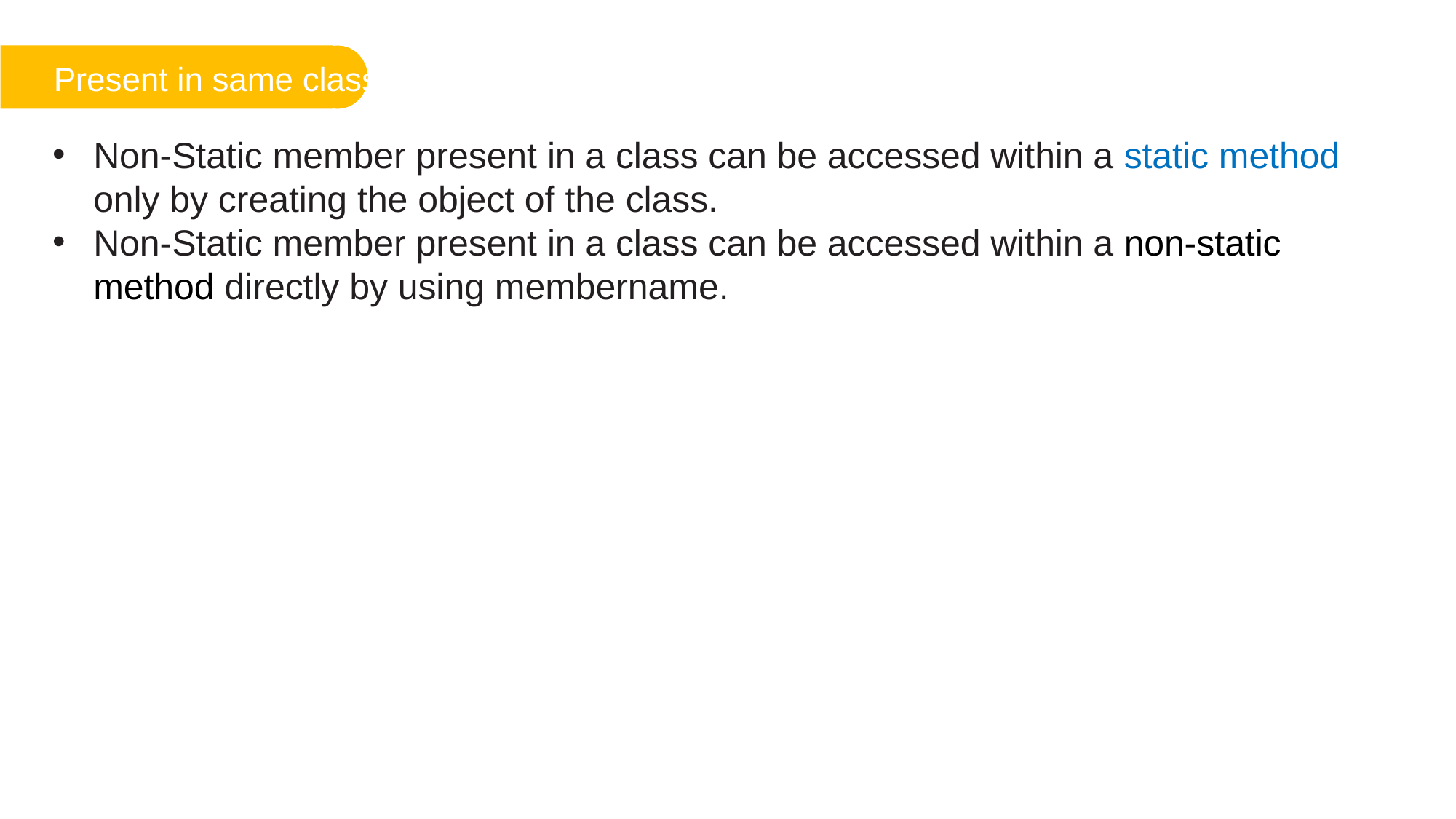

Present in same class
Non-Static member present in a class can be accessed within a static method only by creating the object of the class.
Non-Static member present in a class can be accessed within a non-static method directly by using membername.